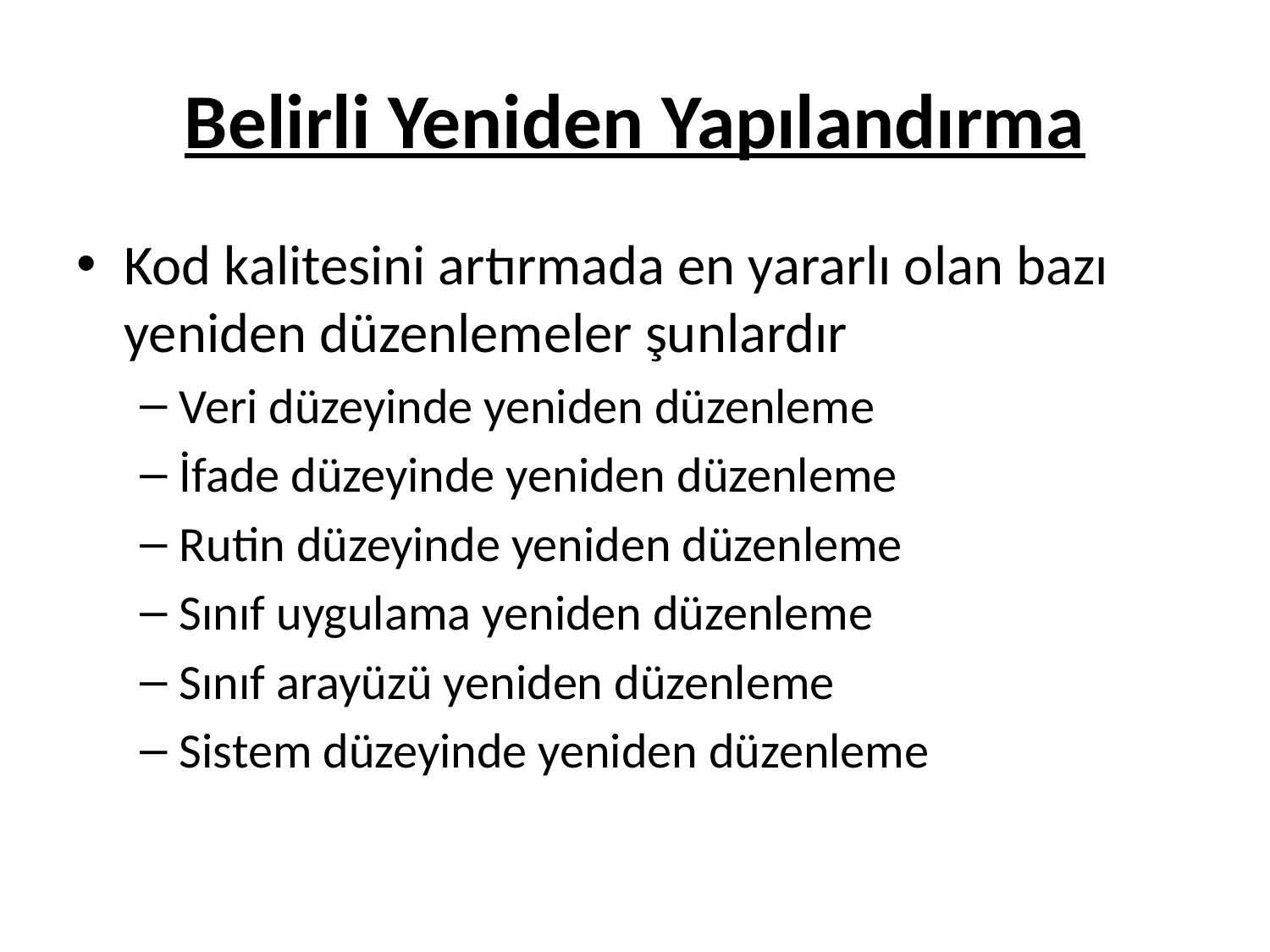

# Belirli Yeniden Yapılandırma
Kod kalitesini artırmada en yararlı olan bazı yeniden düzenlemeler şunlardır
Veri düzeyinde yeniden düzenleme
İfade düzeyinde yeniden düzenleme
Rutin düzeyinde yeniden düzenleme
Sınıf uygulama yeniden düzenleme
Sınıf arayüzü yeniden düzenleme
Sistem düzeyinde yeniden düzenleme